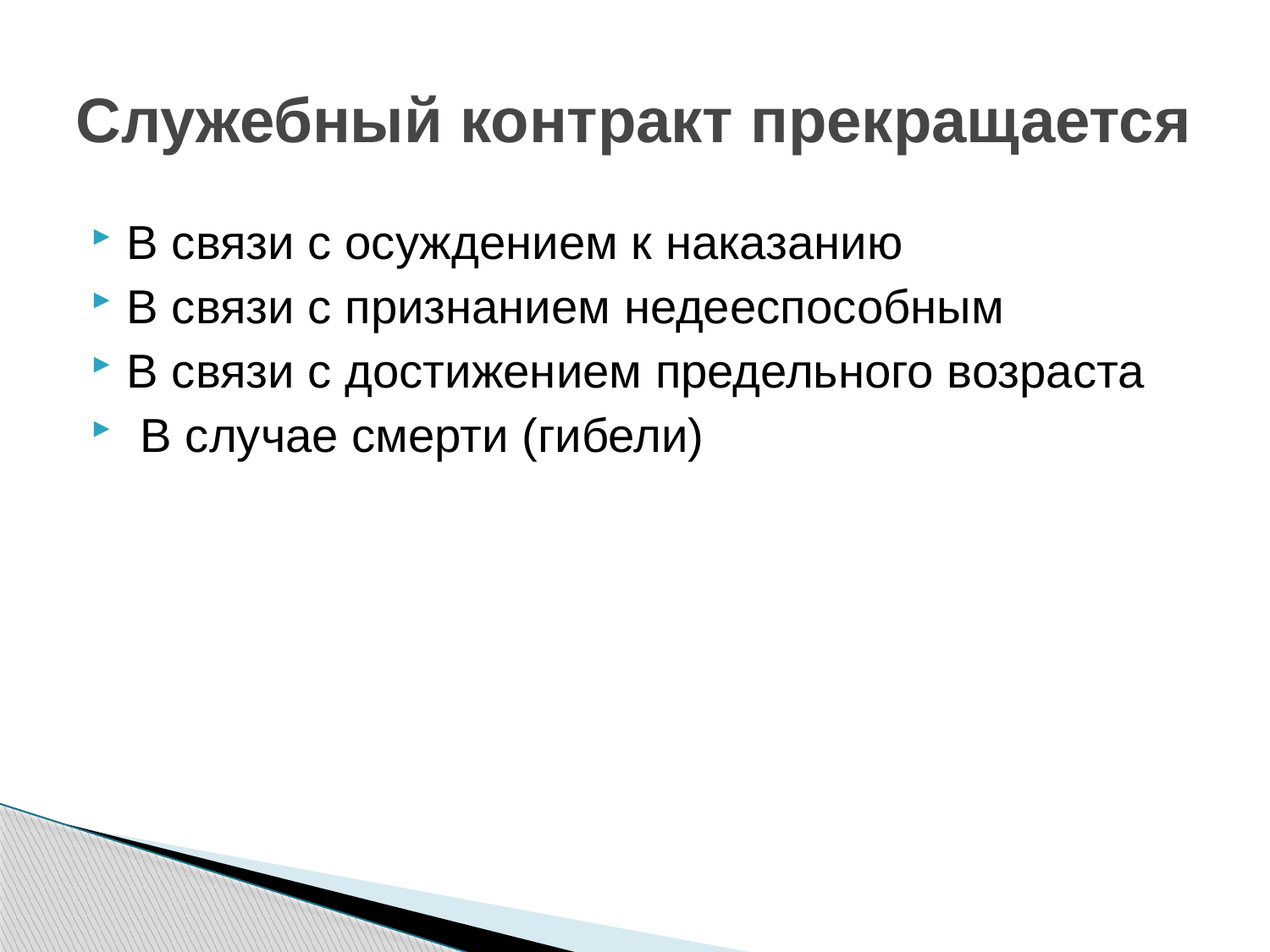

# Служебный контракт прекращается
В связи с осуждением к наказанию
В связи с признанием недееспособным
В связи с достижением предельного возраста
 В случае смерти (гибели)